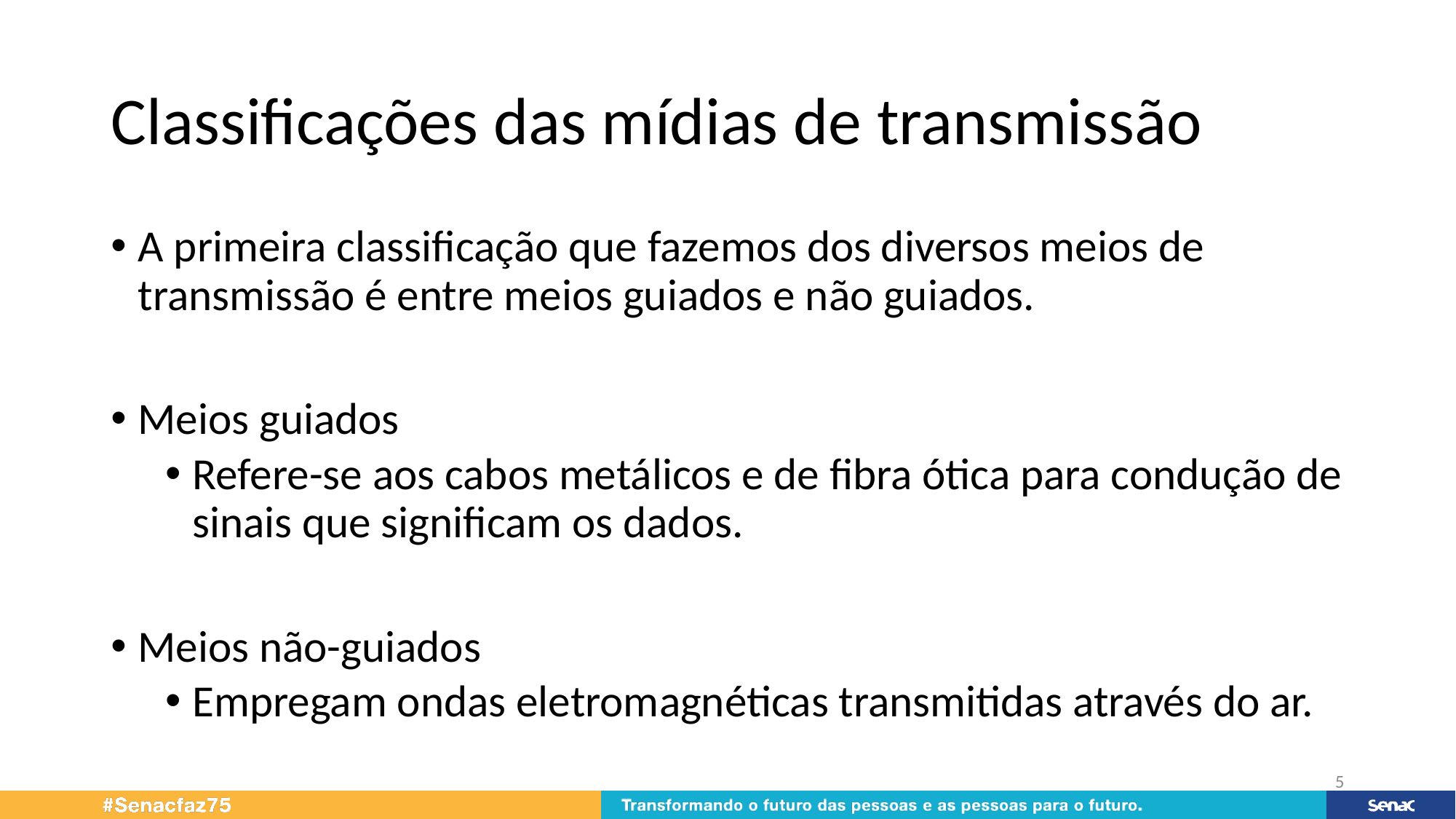

# Classificações das mídias de transmissão
A primeira classificação que fazemos dos diversos meios de transmissão é entre meios guiados e não guiados.

Meios guiados
Refere-se aos cabos metálicos e de fibra ótica para condução de sinais que significam os dados.

Meios não-guiados
Empregam ondas eletromagnéticas transmitidas através do ar.

5